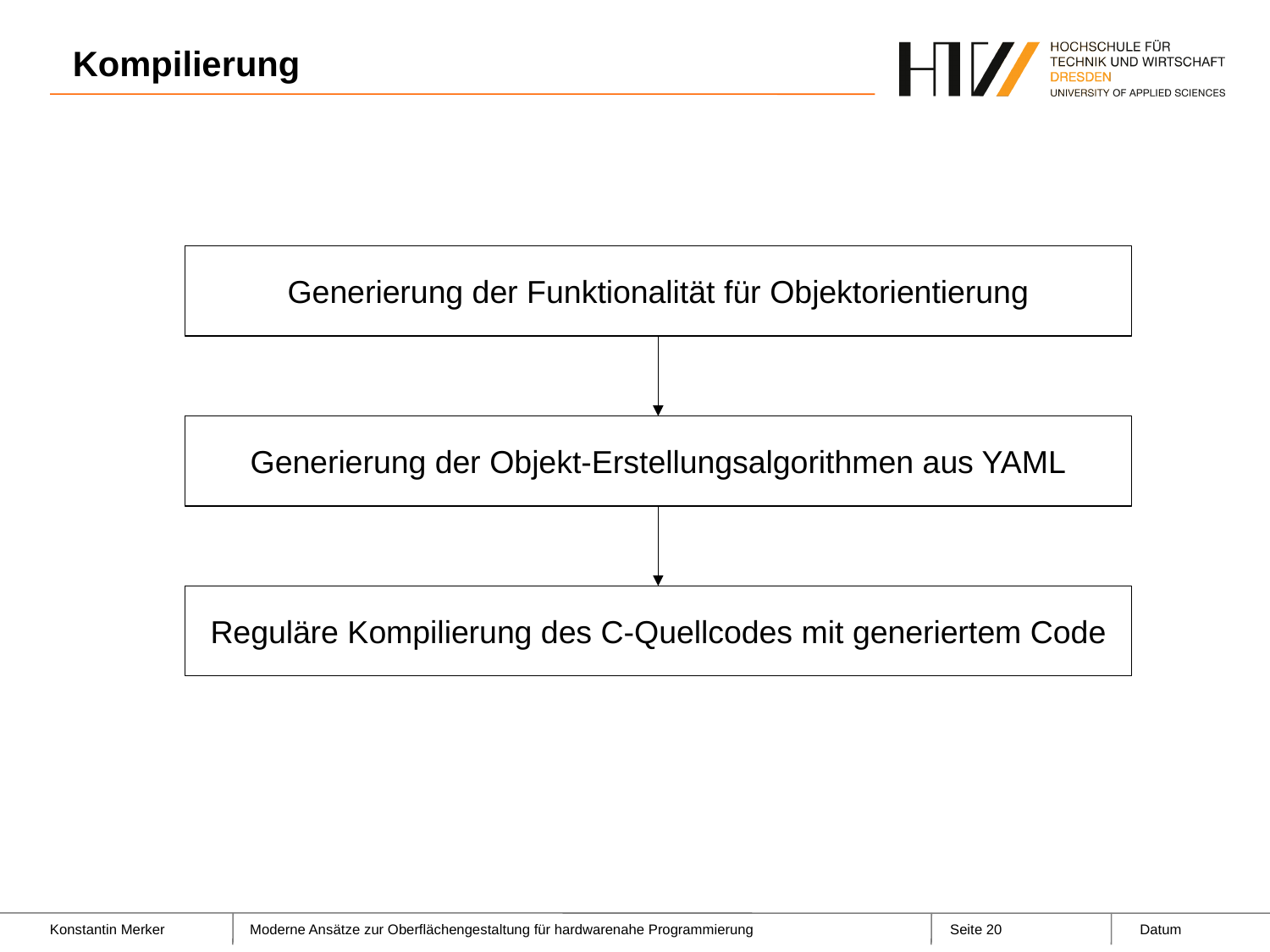

# Kompilierung
Generierung der Funktionalität für Objektorientierung
Generierung der Objekt-Erstellungsalgorithmen aus YAML
Reguläre Kompilierung des C-Quellcodes mit generiertem Code